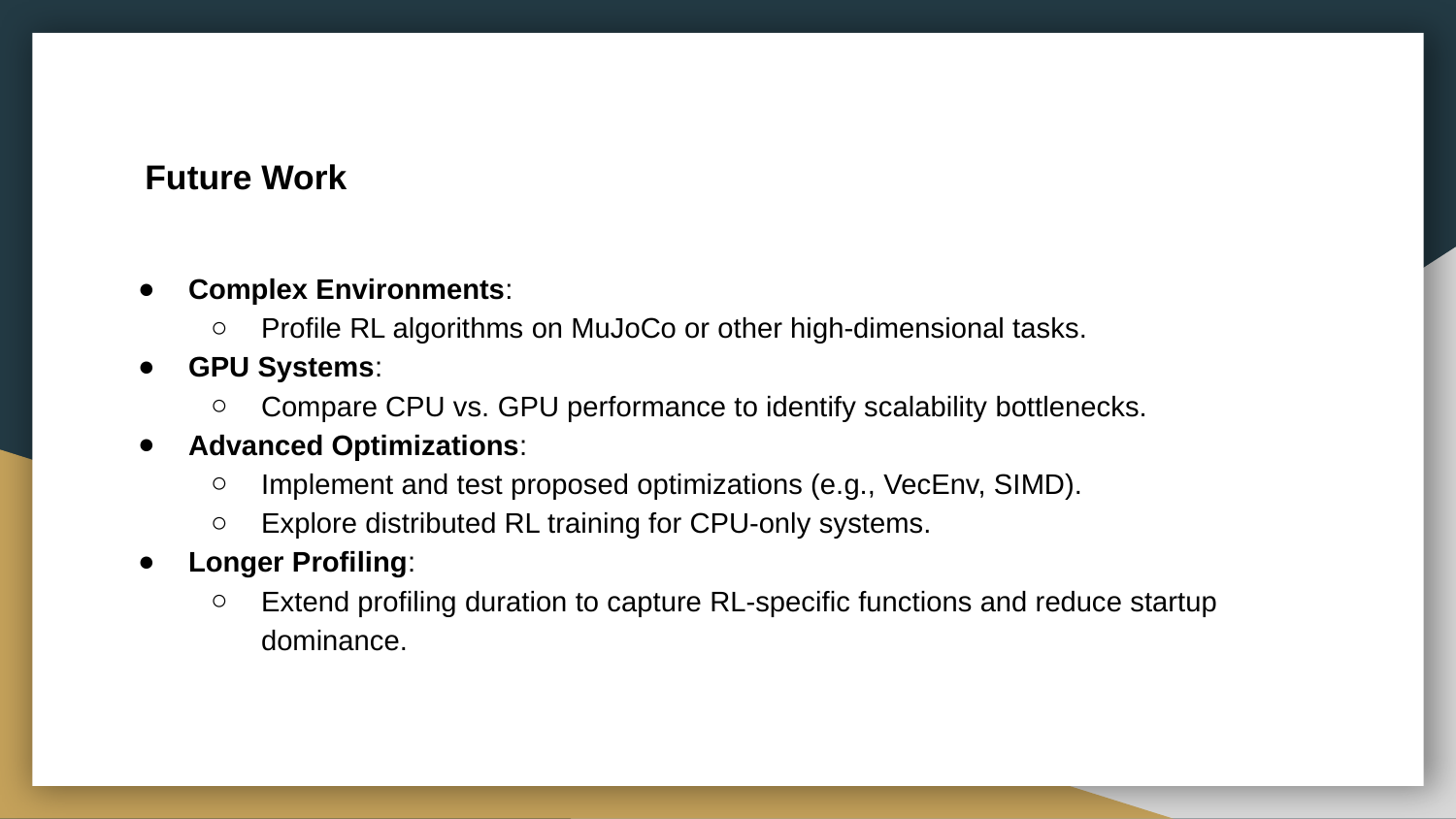

# Future Work
Complex Environments:
Profile RL algorithms on MuJoCo or other high-dimensional tasks.
GPU Systems:
Compare CPU vs. GPU performance to identify scalability bottlenecks.
Advanced Optimizations:
Implement and test proposed optimizations (e.g., VecEnv, SIMD).
Explore distributed RL training for CPU-only systems.
Longer Profiling:
Extend profiling duration to capture RL-specific functions and reduce startup dominance.